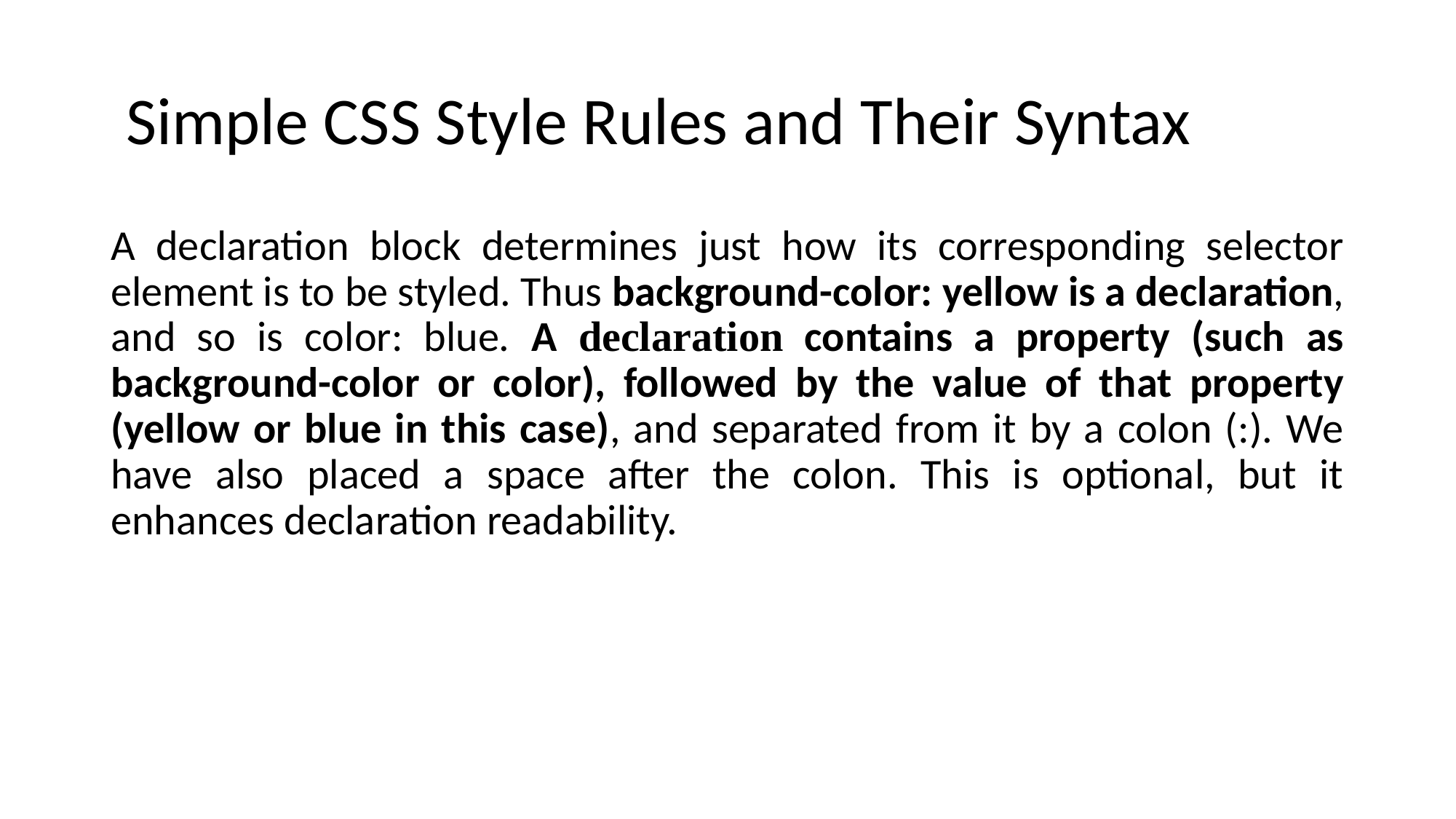

# Simple CSS Style Rules and Their Syntax
A declaration block determines just how its corresponding selector element is to be styled. Thus background-color: yellow is a declaration, and so is color: blue. A declaration contains a property (such as background-color or color), followed by the value of that property (yellow or blue in this case), and separated from it by a colon (:). We have also placed a space after the colon. This is optional, but it enhances declaration readability.